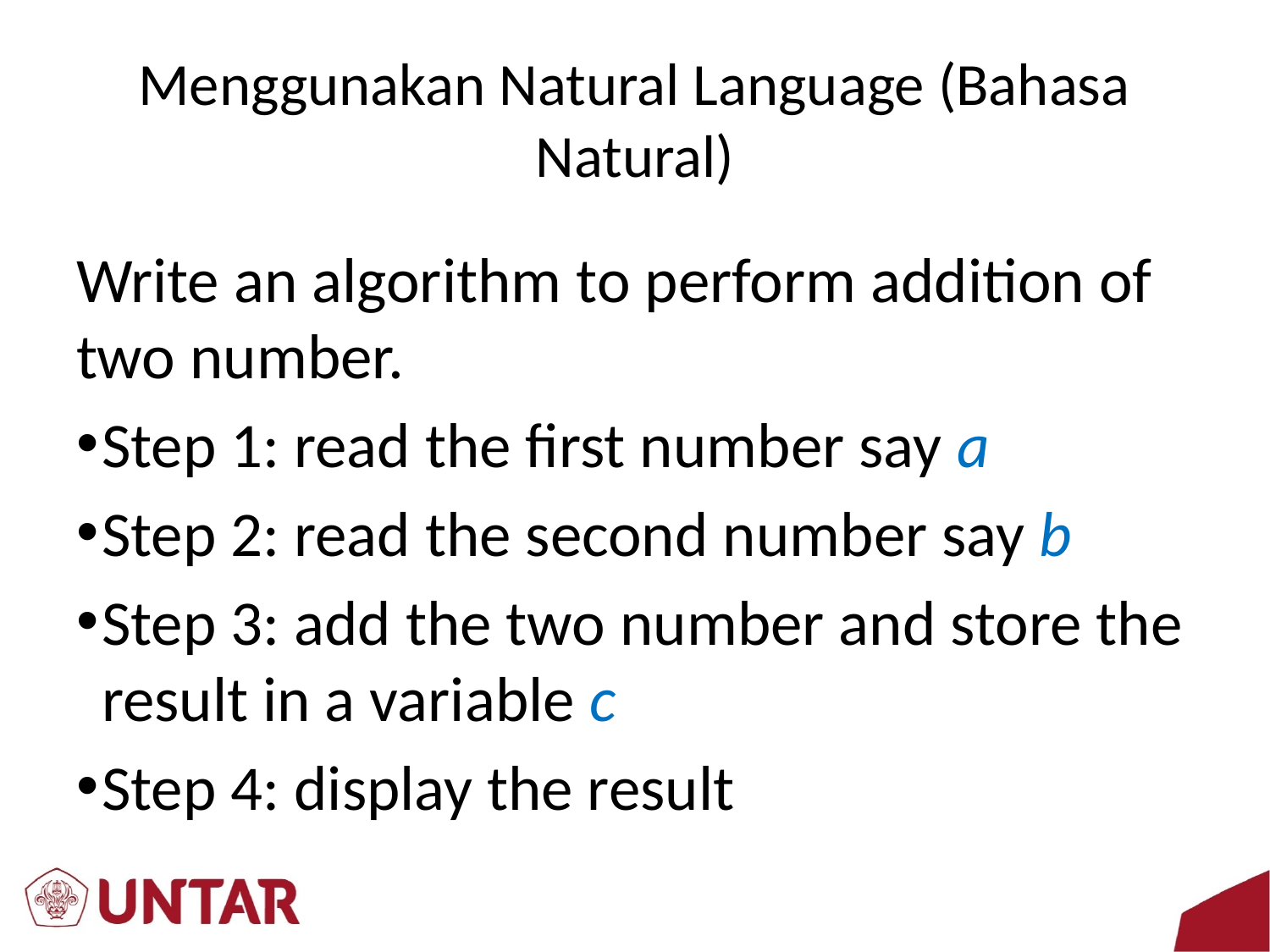

# Menggunakan Natural Language (Bahasa Natural)
Write an algorithm to perform addition of two number.
Step 1: read the first number say a
Step 2: read the second number say b
Step 3: add the two number and store the result in a variable c
Step 4: display the result